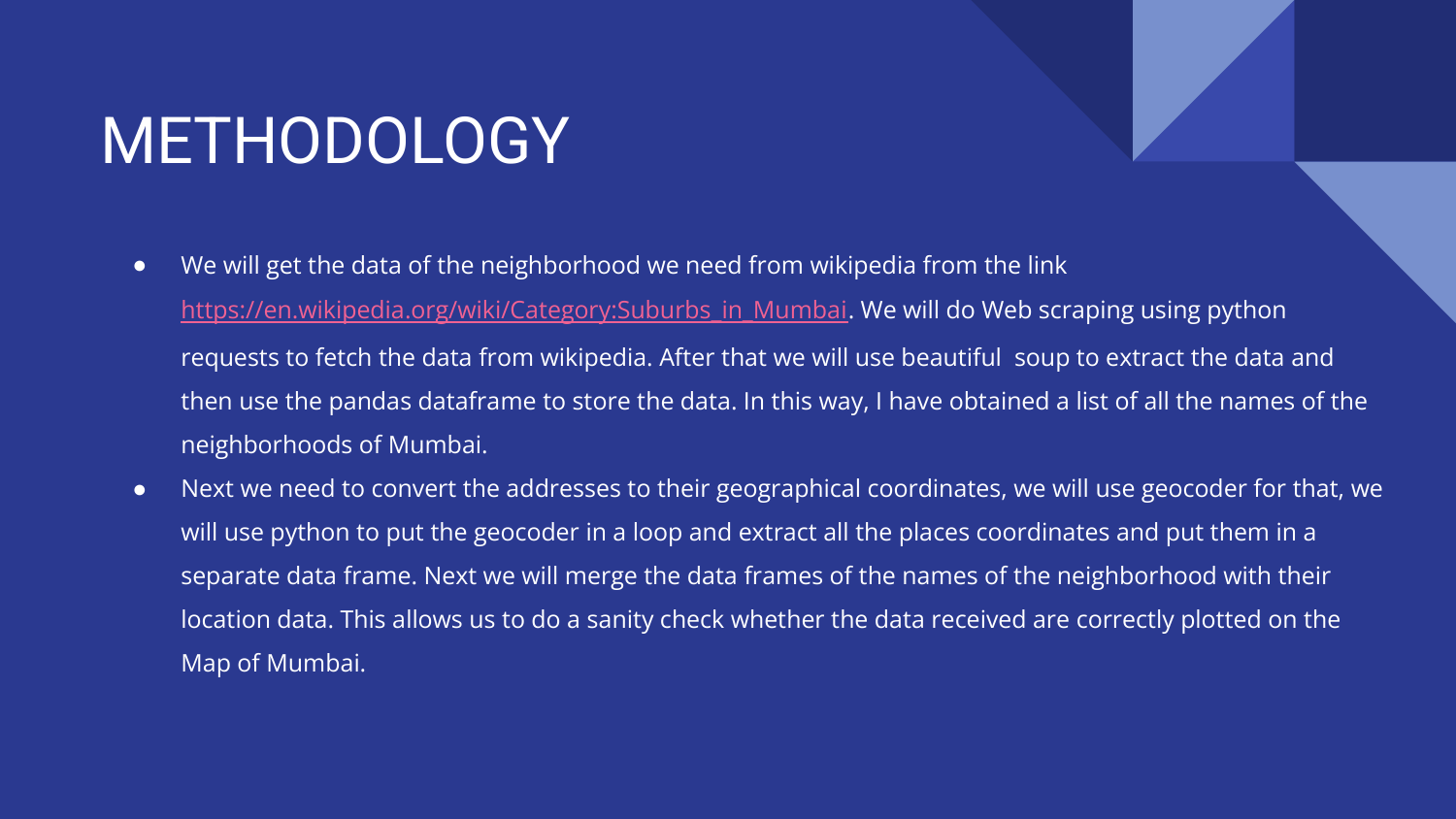

# METHODOLOGY
We will get the data of the neighborhood we need from wikipedia from the link https://en.wikipedia.org/wiki/Category:Suburbs_in_Mumbai. We will do Web scraping using python requests to fetch the data from wikipedia. After that we will use beautiful  soup to extract the data and then use the pandas dataframe to store the data. In this way, I have obtained a list of all the names of the neighborhoods of Mumbai.
Next we need to convert the addresses to their geographical coordinates, we will use geocoder for that, we will use python to put the geocoder in a loop and extract all the places coordinates and put them in a separate data frame. Next we will merge the data frames of the names of the neighborhood with their location data. This allows us to do a sanity check whether the data received are correctly plotted on the Map of Mumbai.